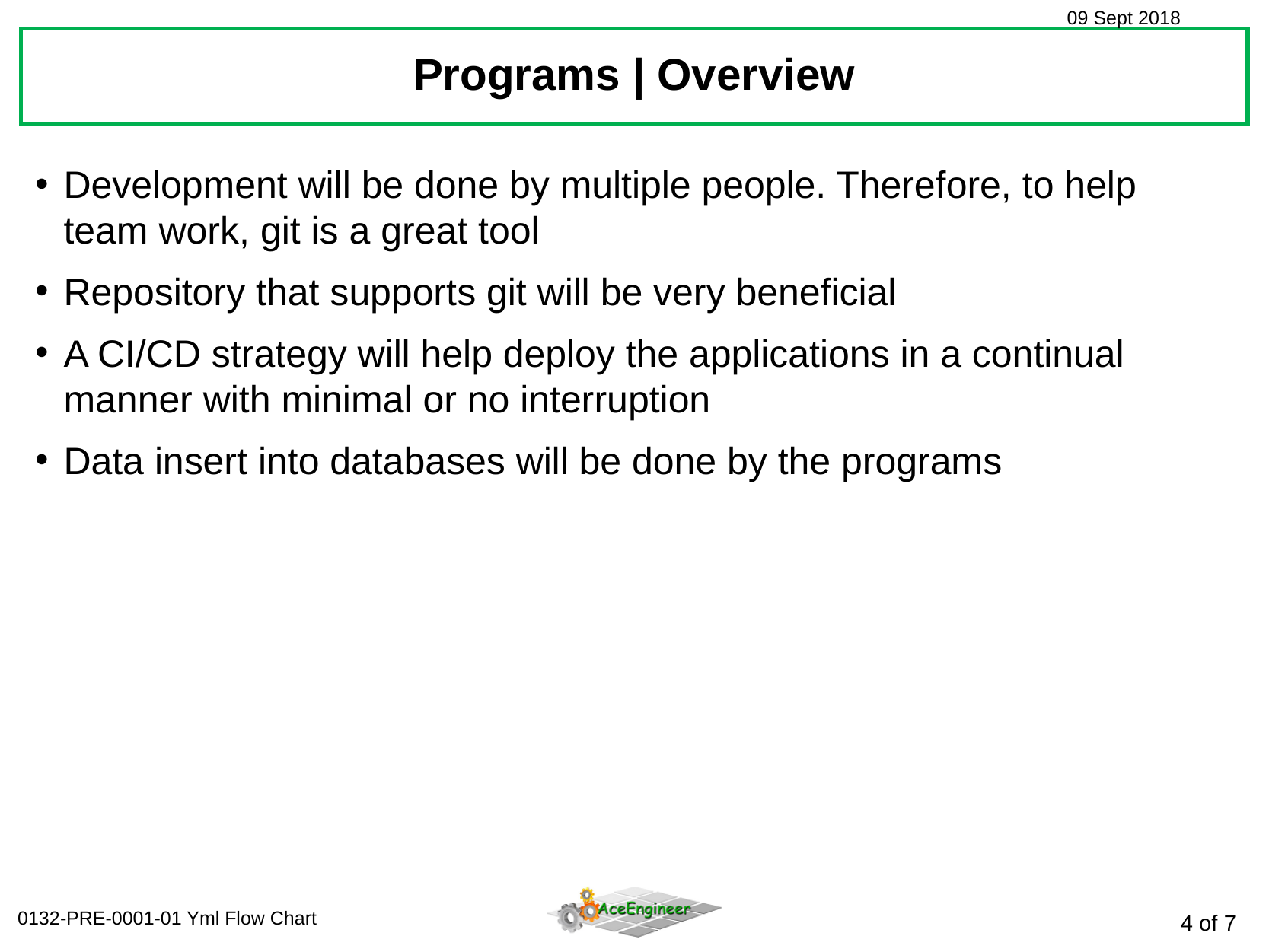

Programs | Overview
Development will be done by multiple people. Therefore, to help team work, git is a great tool
Repository that supports git will be very beneficial
A CI/CD strategy will help deploy the applications in a continual manner with minimal or no interruption
Data insert into databases will be done by the programs